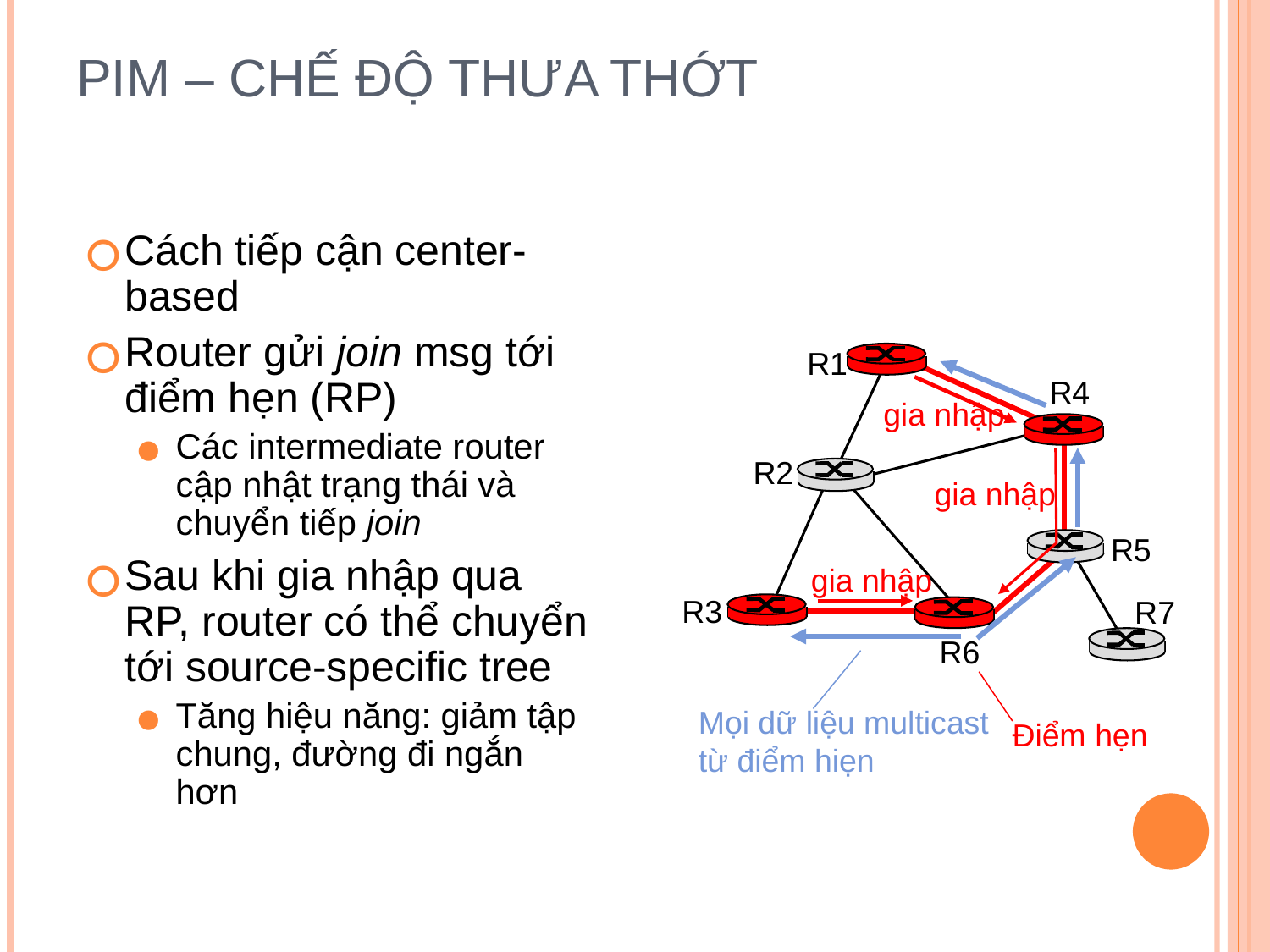

# PIM – Chế độ thưa thớt
Cách tiếp cận center-based
Router gửi join msg tới điểm hẹn (RP)
Các intermediate router cập nhật trạng thái và chuyển tiếp join
Sau khi gia nhập qua RP, router có thể chuyển tới source-specific tree
Tăng hiệu năng: giảm tập chung, đường đi ngắn hơn
R1

R4
gia nhập

R2

gia nhập
R5

gia nhập
R3
R7

R6

Mọi dữ liệu multicast
từ điểm hiẹn
Điểm hẹn